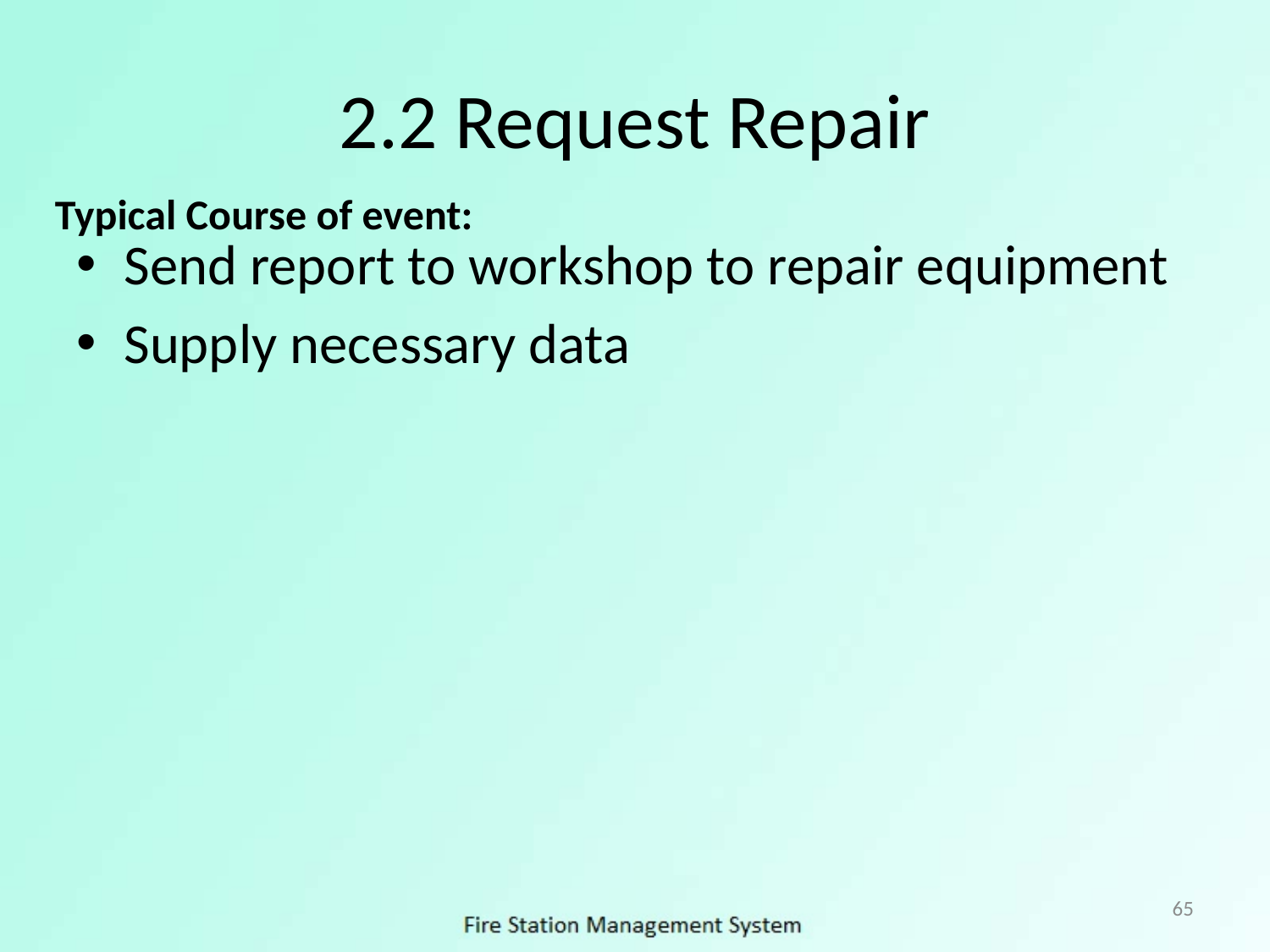

# 2.2 Request Repair
Typical Course of event:
Send report to workshop to repair equipment
Supply necessary data
65